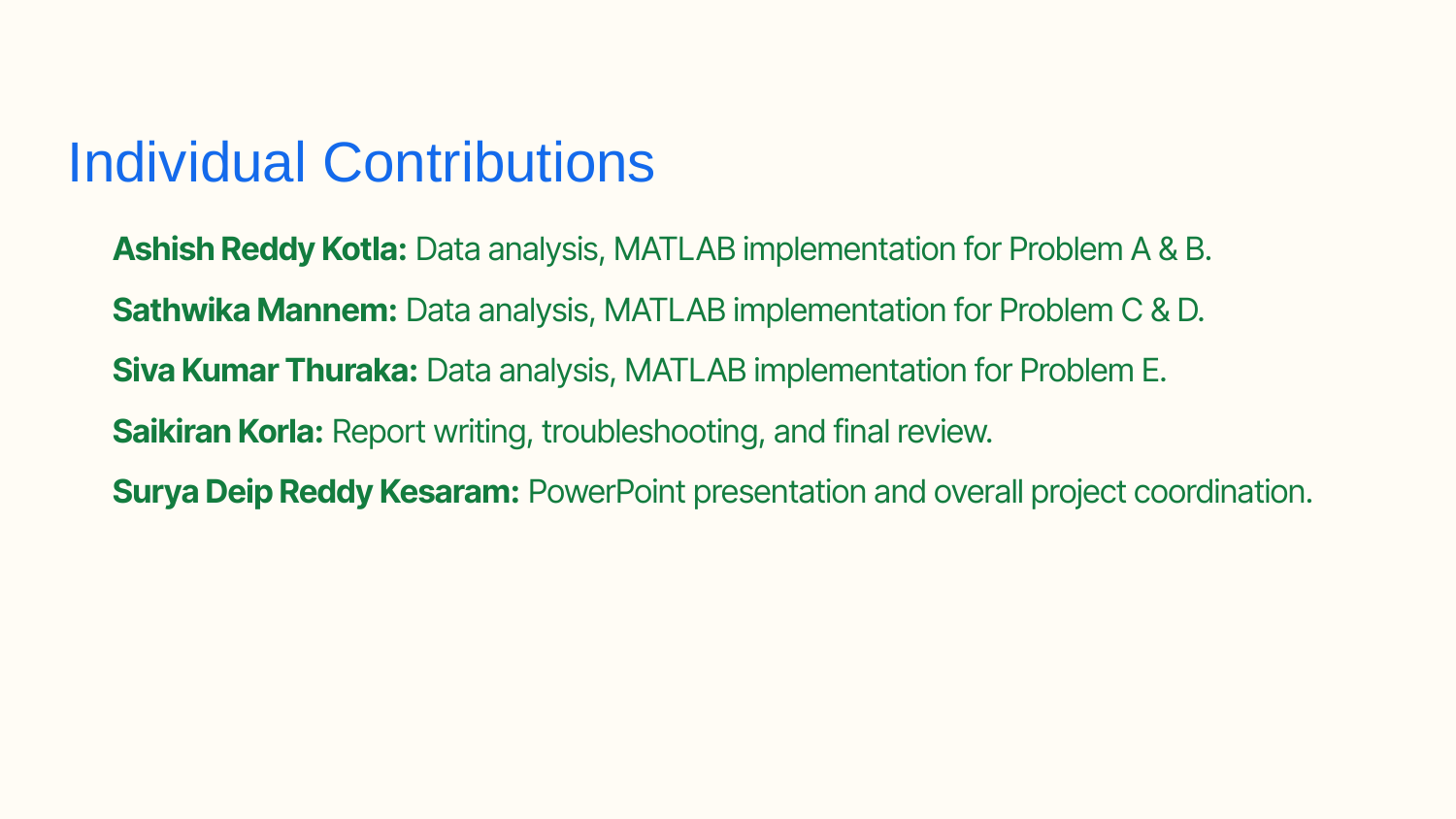

Individual Contributions
Ashish Reddy Kotla: Data analysis, MATLAB implementation for Problem A & B.
Sathwika Mannem: Data analysis, MATLAB implementation for Problem C & D.
Siva Kumar Thuraka: Data analysis, MATLAB implementation for Problem E.
Saikiran Korla: Report writing, troubleshooting, and final review.
Surya Deip Reddy Kesaram: PowerPoint presentation and overall project coordination.